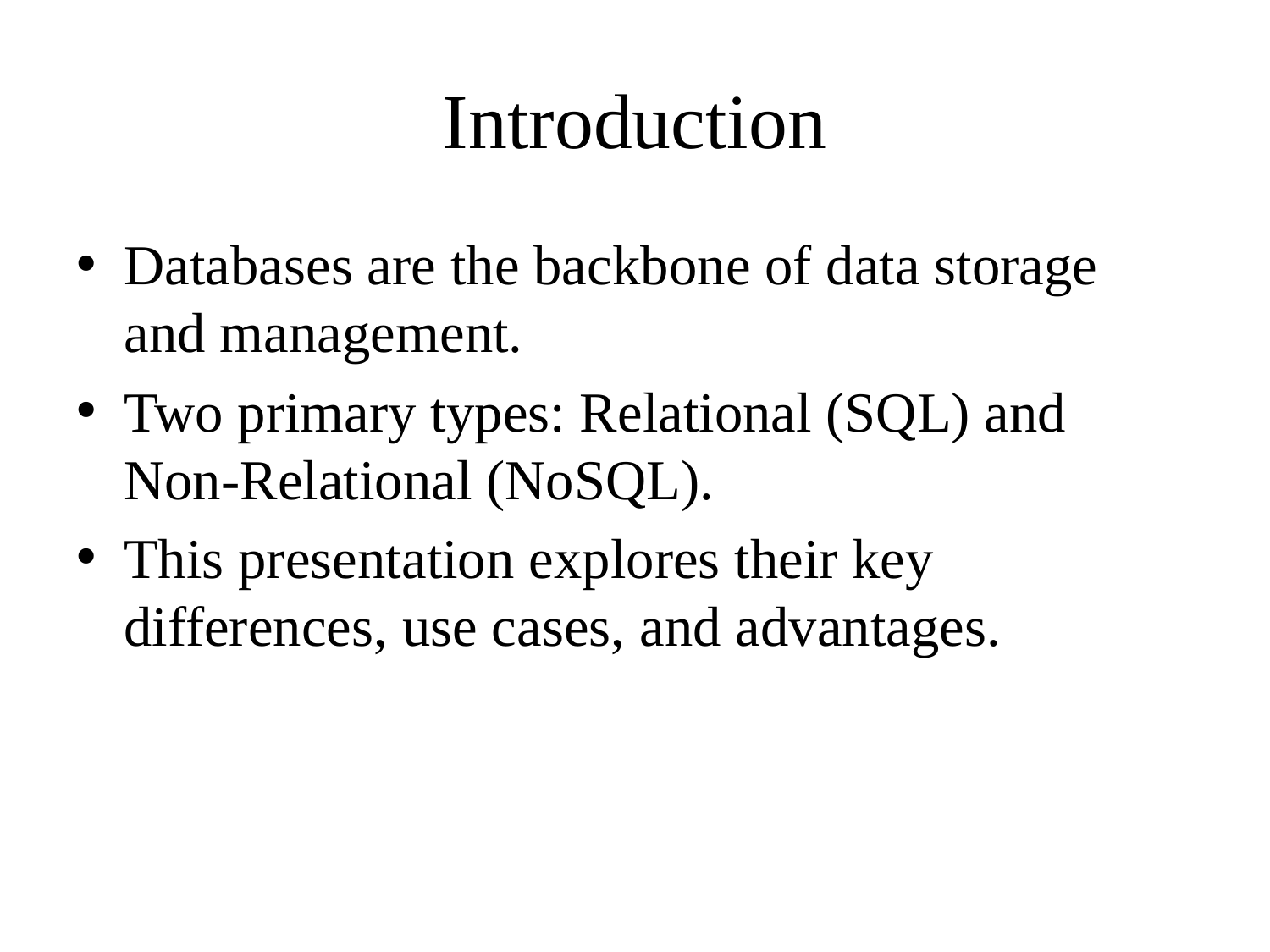

# Introduction
Databases are the backbone of data storage and management.
Two primary types: Relational (SQL) and Non-Relational (NoSQL).
This presentation explores their key differences, use cases, and advantages.